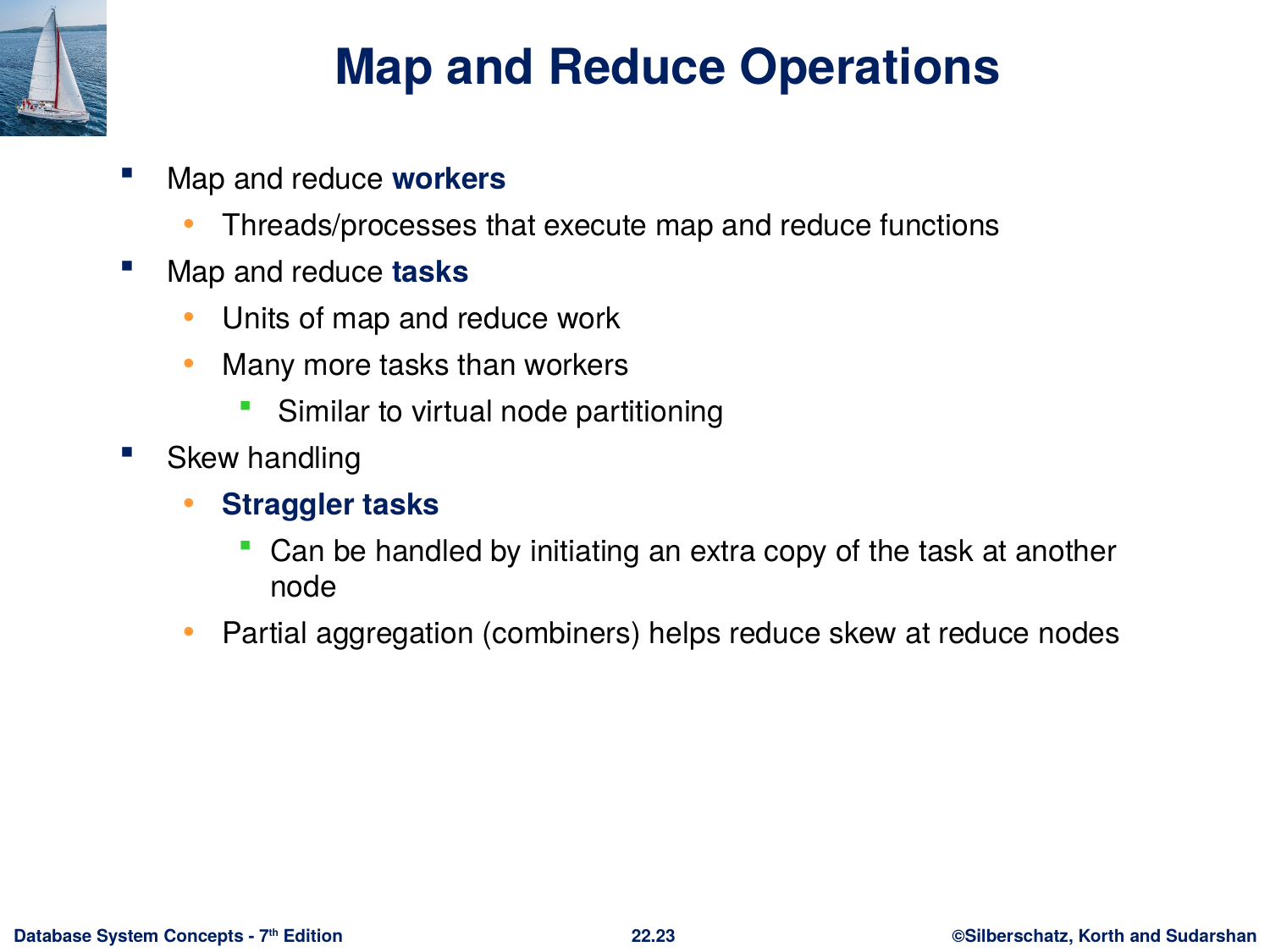

# Map and Reduce Operations
Map and reduce workers
Threads/processes that execute map and reduce functions
Map and reduce tasks
Units of map and reduce work
Many more tasks than workers
 Similar to virtual node partitioning
Skew handling
Straggler tasks
Can be handled by initiating an extra copy of the task at another node
Partial aggregation (combiners) helps reduce skew at reduce nodes